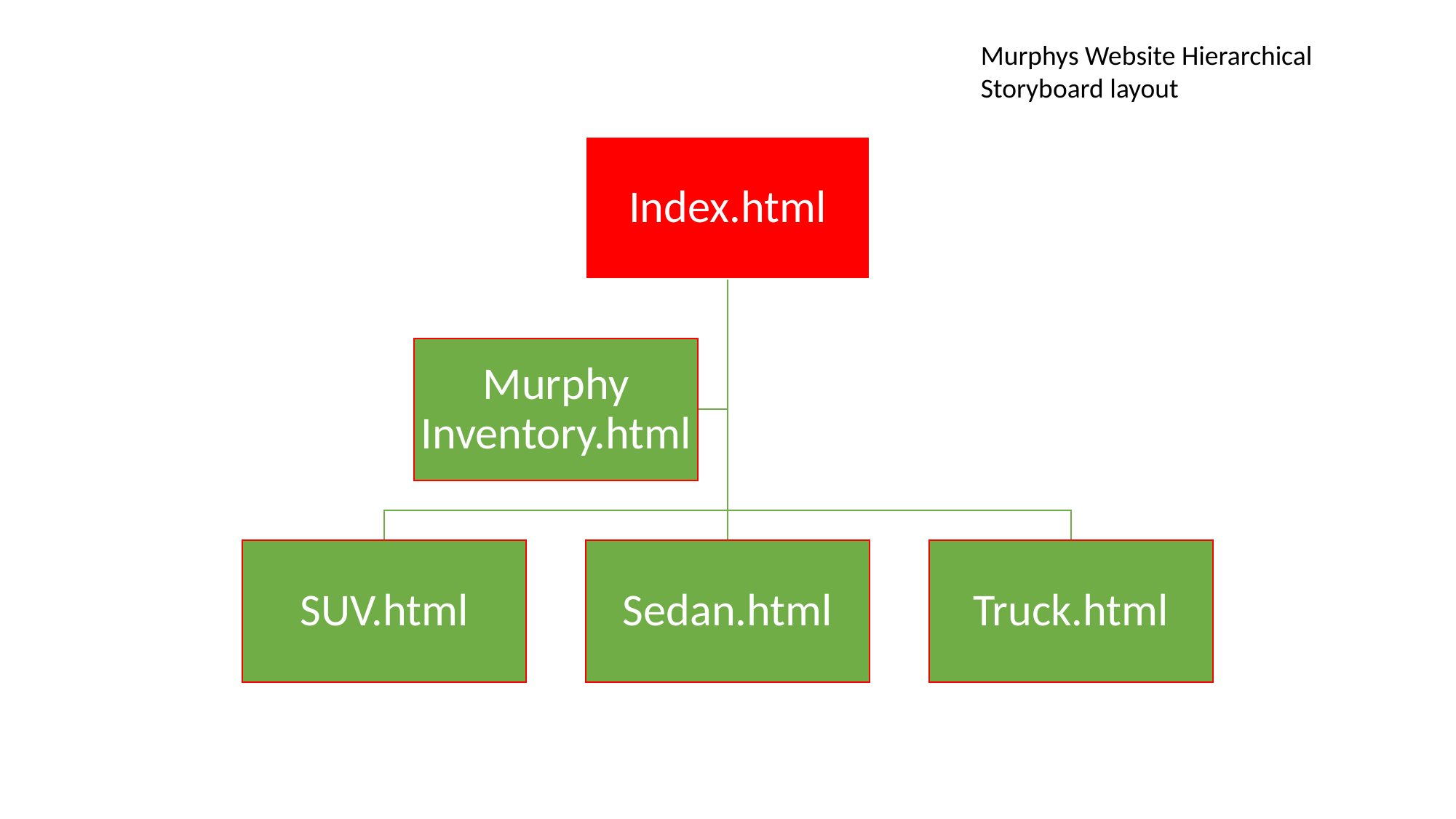

Murphys Website Hierarchical Storyboard layout
Index.html
SUV.html
Sedan.html
Truck.html
Murphy Inventory.html